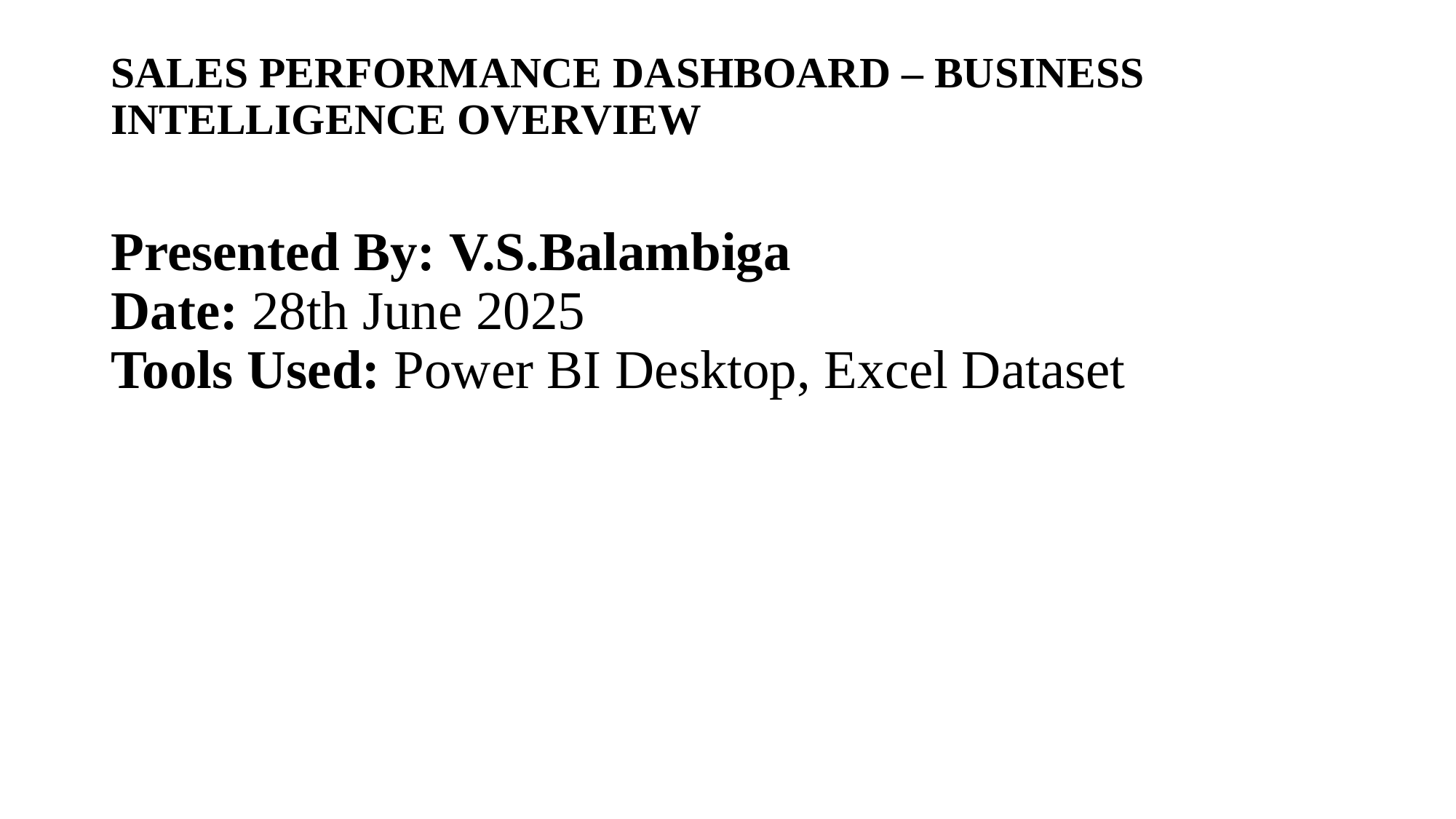

# SALES PERFORMANCE DASHBOARD – BUSINESS INTELLIGENCE OVERVIEW
Presented By: V.S.Balambiga
Date: 28th June 2025
Tools Used: Power BI Desktop, Excel Dataset